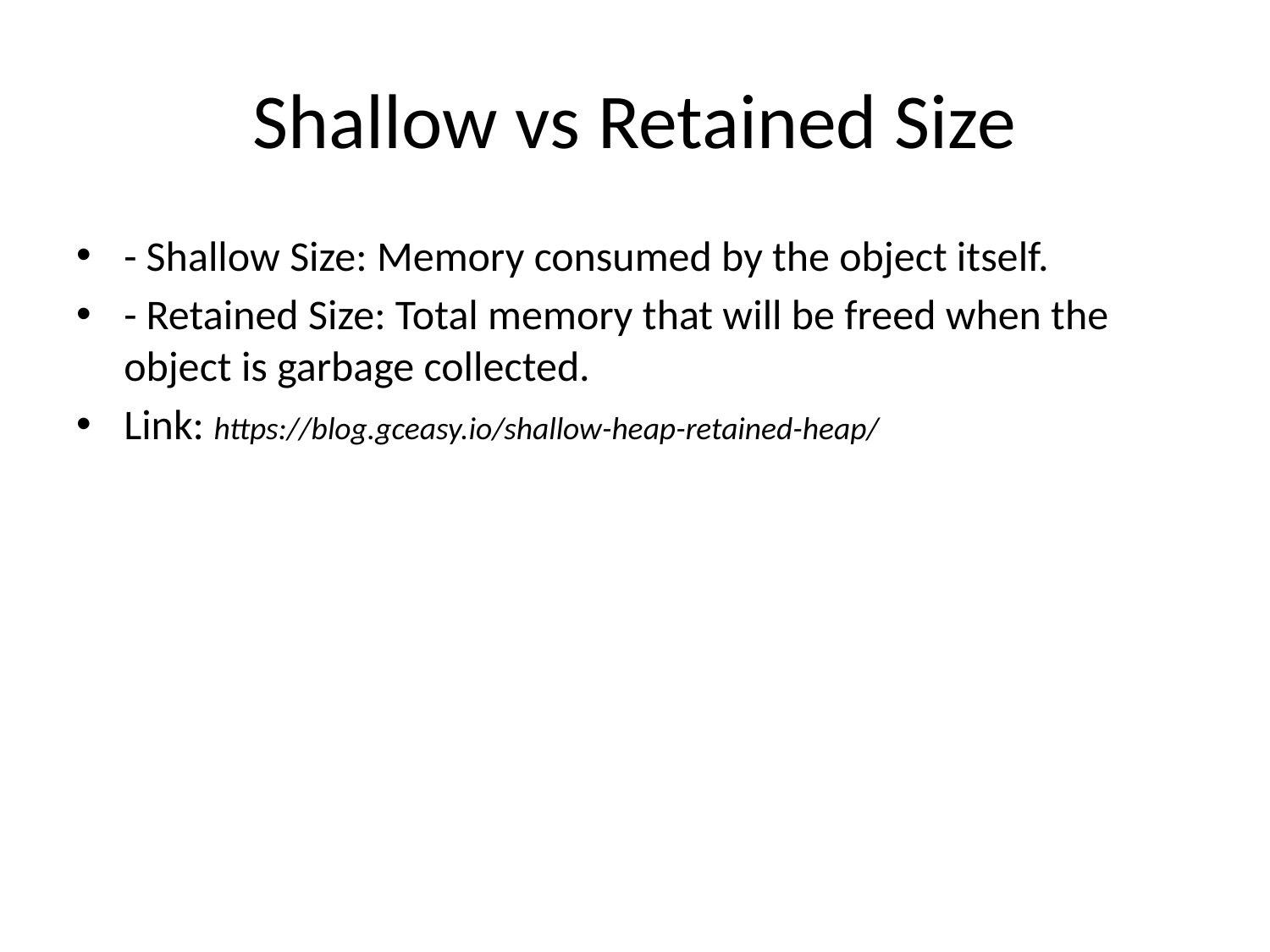

# Shallow vs Retained Size
- Shallow Size: Memory consumed by the object itself.
- Retained Size: Total memory that will be freed when the object is garbage collected.
Link: https://blog.gceasy.io/shallow-heap-retained-heap/